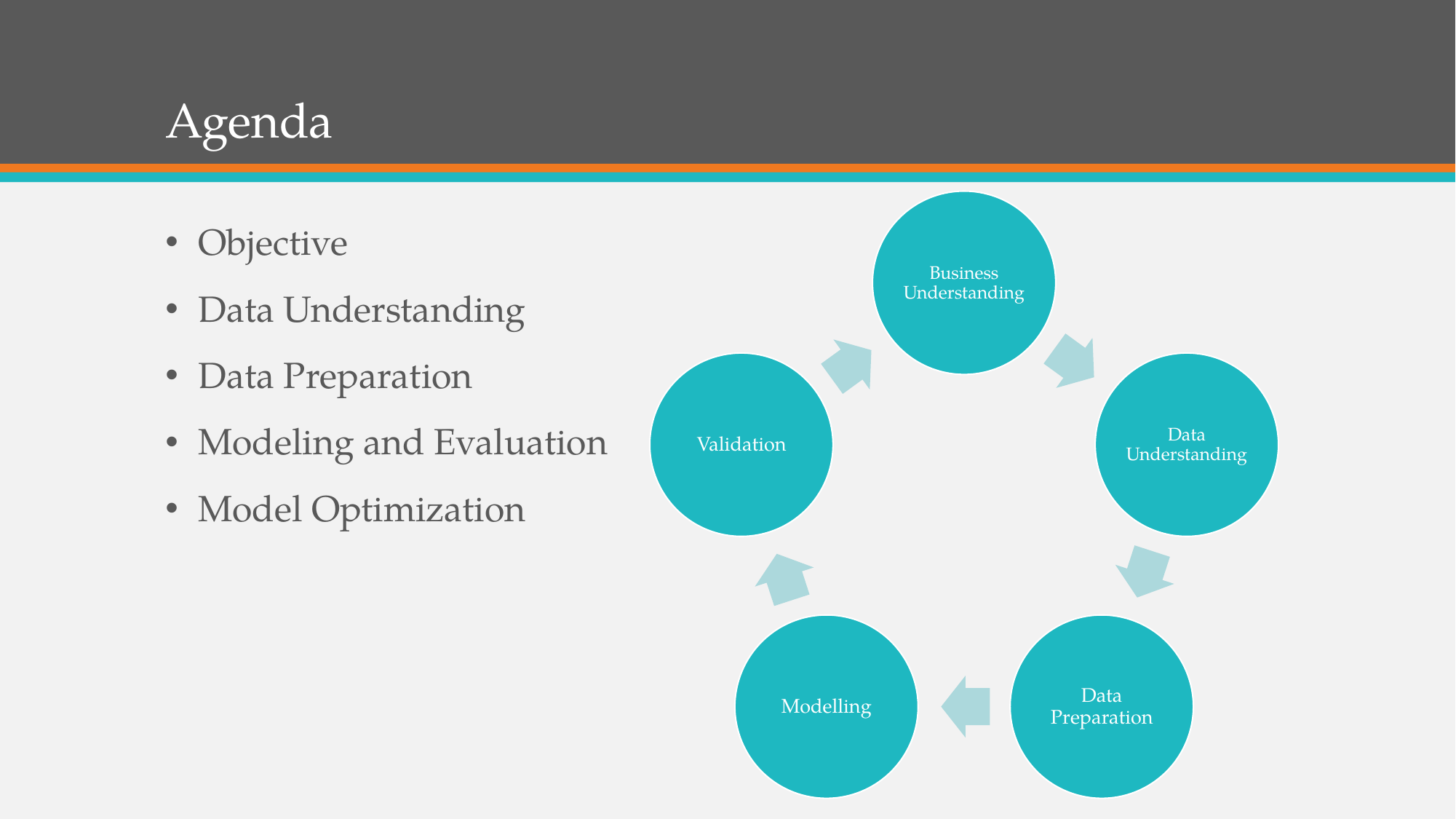

# Agenda
Business Understanding

Data Understanding

Data Preparation

Modelling

Validation

Objective
Data Understanding
Data Preparation
Modeling and Evaluation
Model Optimization